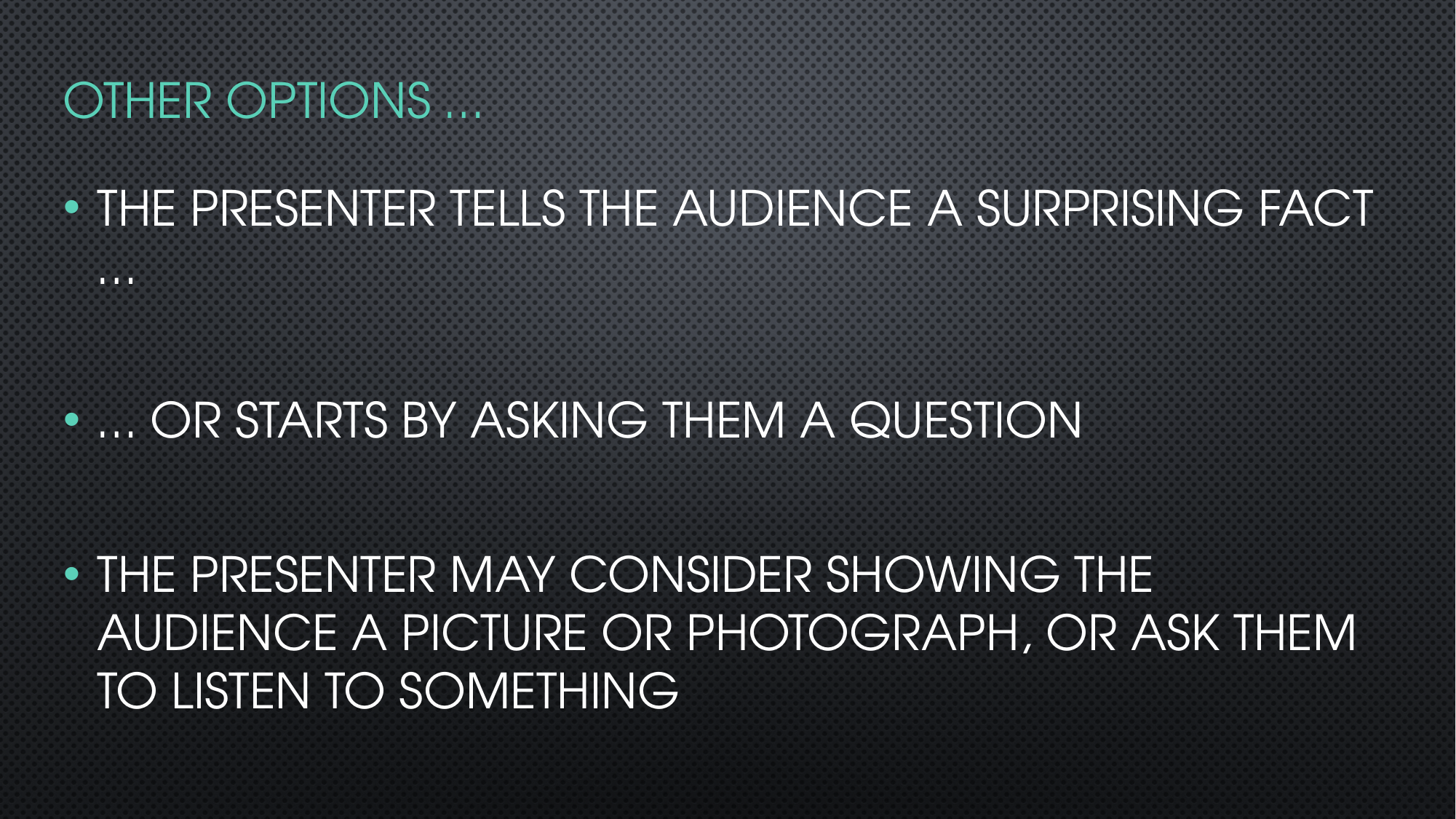

# Other options …

the presenter tells the audience a surprising fact …

… or starts by asking them a question

the presenter may consider showing the audience a picture or photograph, or ask them to listen to something